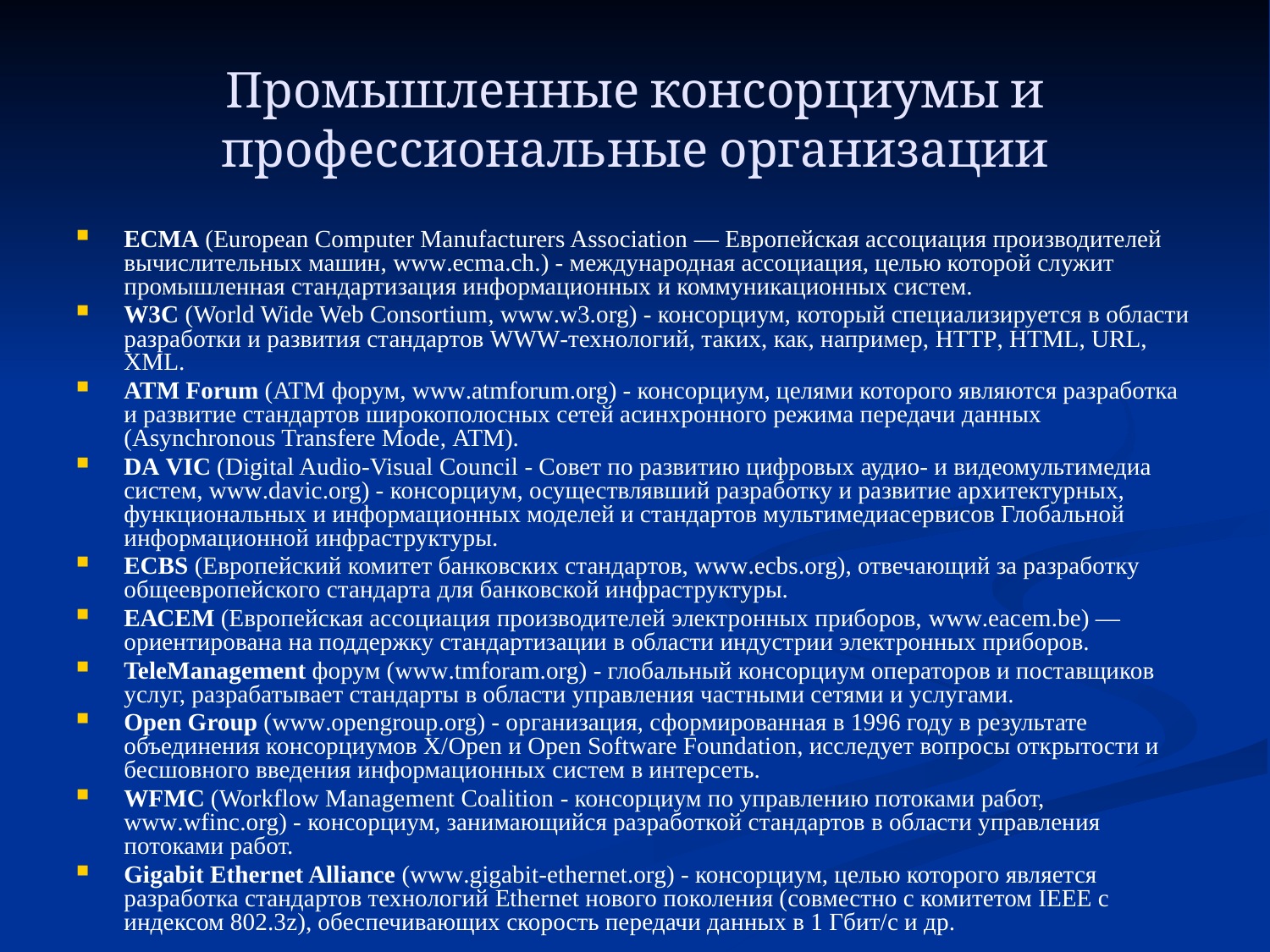

# Промышленные консорциумы и профессиональные организации
ЕСМА (European Computer Manufacturers Association — Европейская ассоциация производителей вычислительных машин, www.ecma.ch.) - международная ассоциация, целью которой служит промышленная стандартизация информационных и коммуникационных систем.
W3C (World Wide Web Consortium, www.w3.org) - консорциум, который специализируется в области разработки и развития стандартов WWW-технологий, таких, как, например, HTTP, HTML, URL, XML.
ATM Forum (ATM форум, www.atmforum.org) - консорциум, целями которого являются разработка и развитие стандартов широкополосных сетей асинхронного режима передачи данных (Asynchronous Transfere Mode, ATM).
DA VIC (Digital Audio-Visual Council - Совет по развитию цифровых аудио- и видеомультимедиа систем, www.davic.org) - консорциум, осуществлявший разработку и развитие архитектурных, функциональных и информационных моделей и стандартов мультимедиасервисов Глобальной информационной инфраструктуры.
ECBS (Европейский комитет банковских стандартов, www.ecbs.org), отвечающий за разработку общеевропейского стандарта для банковской инфраструктуры.
ЕАСЕМ (Европейская ассоциация производителей электронных приборов, www.eacem.be) — ориентирована на поддержку стандартизации в области индустрии электронных приборов.
TeleManagement форум (www.tmforam.org) - глобальный консорциум операторов и поставщиков услуг, разрабатывает стандарты в области управления частными сетями и услугами.
Open Group (www.opengroup.org) - организация, сформированная в 1996 году в результате объединения консорциумов Х/Open и Open Software Foundation, исследует вопросы открытости и бесшовного введения информационных систем в интерсеть.
WFMC (Workflow Management Coalition - консорциум по управлению потоками работ, www.wfinc.org) - консорциум, занимающийся разработкой стандартов в области управления потоками работ.
Gigabit Ethernet Alliance (www.gigabit-ethernet.org) - консорциум, целью которого является разработка стандартов технологий Ethernet нового поколения (совместно с комитетом IEEE с индексом 802.3z), обеспечивающих скорость передачи данных в 1 Гбит/с и др.